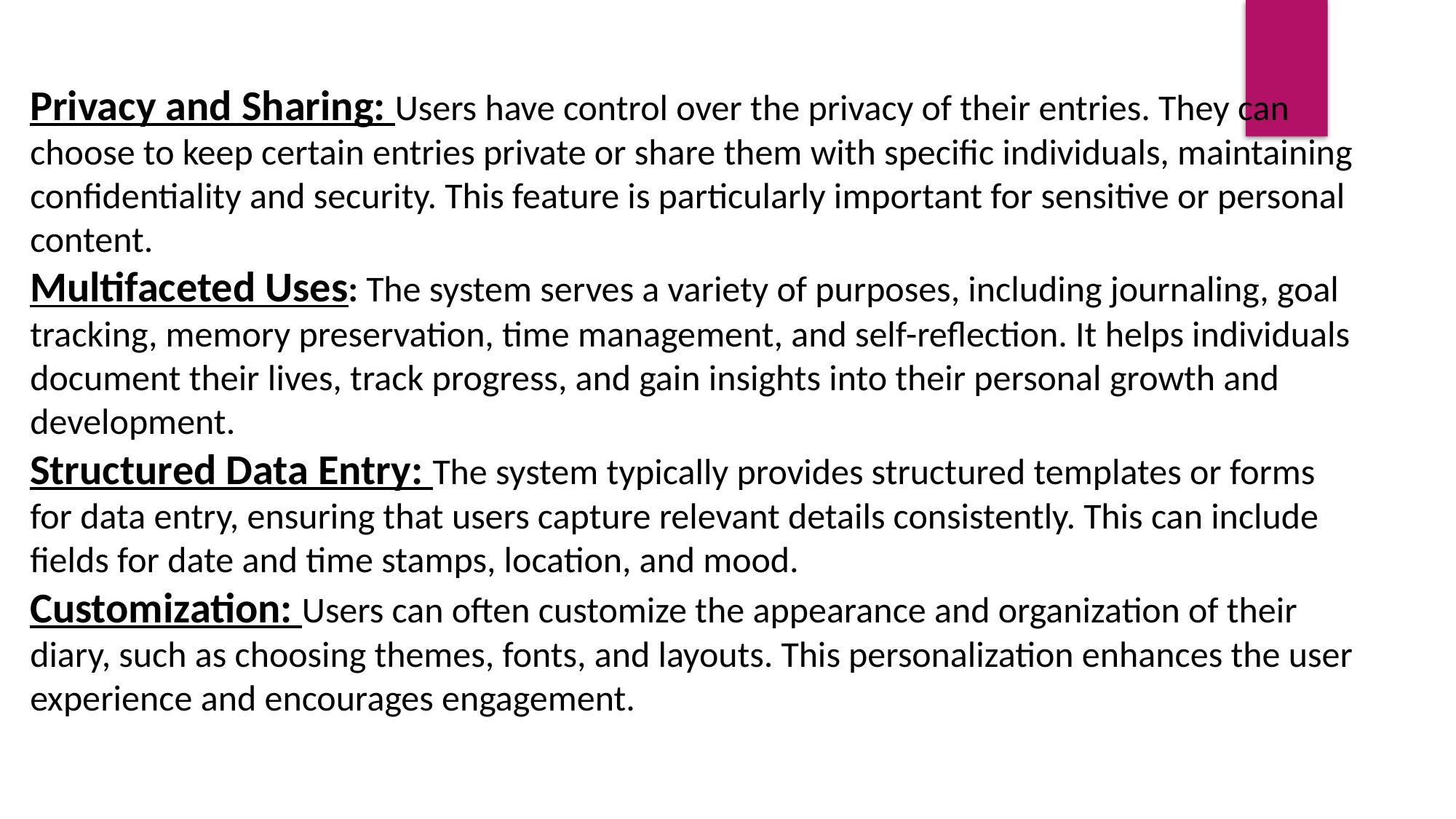

Privacy and Sharing: Users have control over the privacy of their entries. They can choose to keep certain entries private or share them with specific individuals, maintaining confidentiality and security. This feature is particularly important for sensitive or personal content.
Multifaceted Uses: The system serves a variety of purposes, including journaling, goal tracking, memory preservation, time management, and self-reflection. It helps individuals document their lives, track progress, and gain insights into their personal growth and development.
Structured Data Entry: The system typically provides structured templates or forms for data entry, ensuring that users capture relevant details consistently. This can include fields for date and time stamps, location, and mood.
Customization: Users can often customize the appearance and organization of their diary, such as choosing themes, fonts, and layouts. This personalization enhances the user experience and encourages engagement.